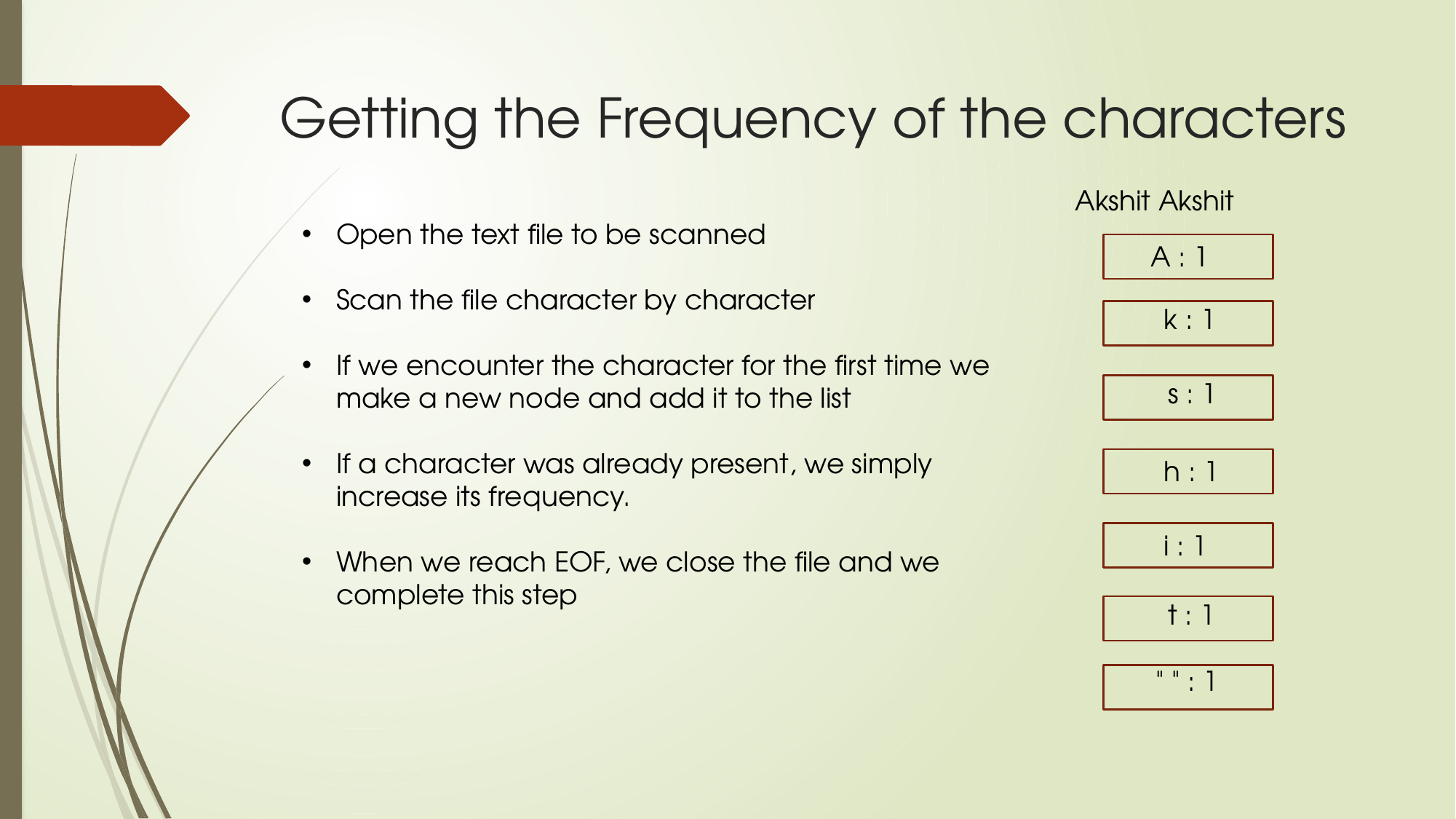

# Getting the Frequency of the characters
Akshit Akshit
Open the text file to be scanned

Scan the file character by character

If we encounter the character for the first time we make a new node and add it to the list

If a character was already present, we simply increase its frequency.

When we reach EOF, we close the file and we complete this step
                A : 1

k : 1

s : 1

h : 1

i : 1

t : 1

" " : 1